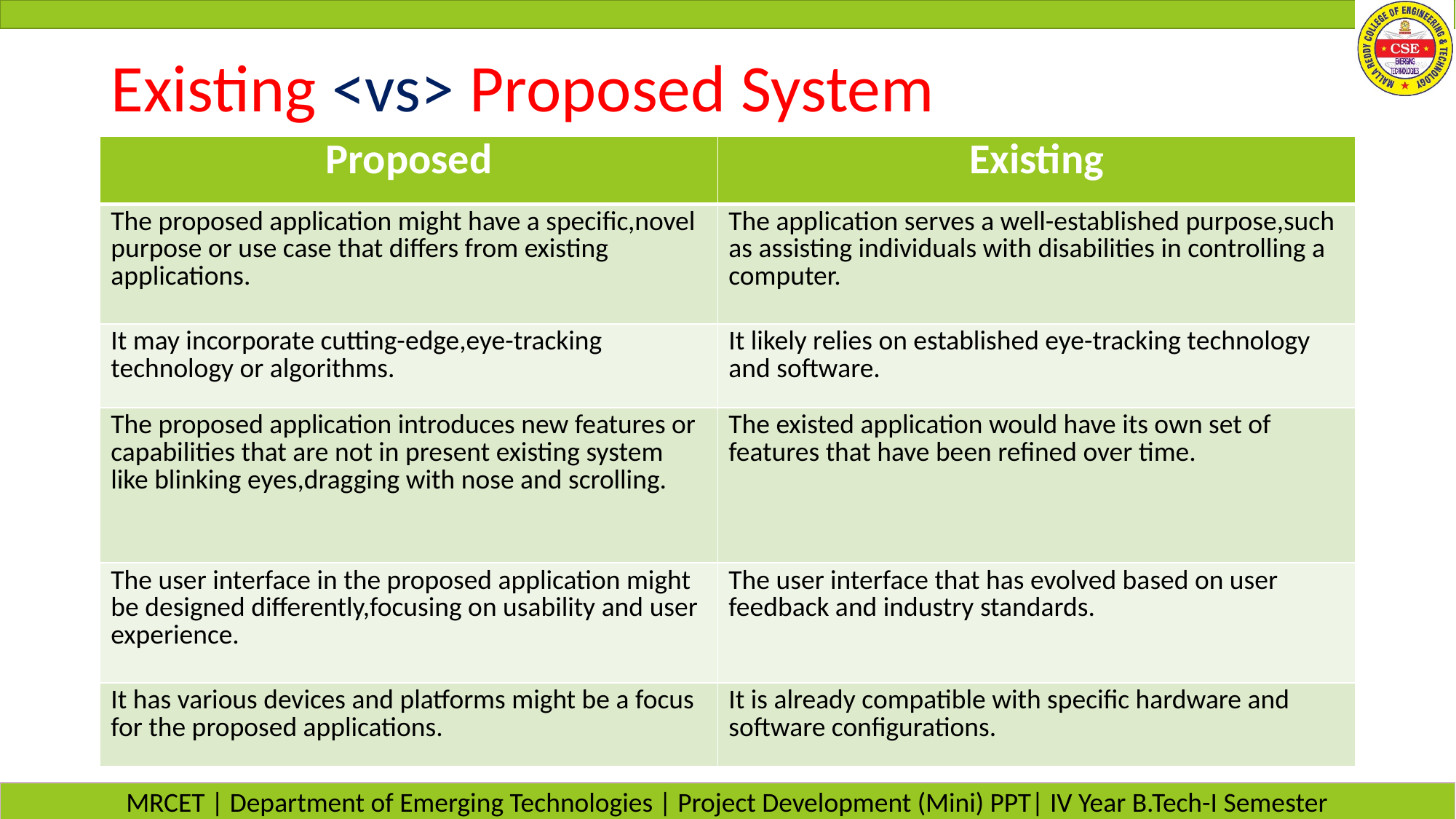

# Existing <vs> Proposed System
| Proposed | Existing |
| --- | --- |
| The proposed application might have a specific,novel purpose or use case that differs from existing applications. | The application serves a well-established purpose,such as assisting individuals with disabilities in controlling a computer. |
| It may incorporate cutting-edge,eye-tracking technology or algorithms. | It likely relies on established eye-tracking technology and software. |
| The proposed application introduces new features or capabilities that are not in present existing system like blinking eyes,dragging with nose and scrolling. | The existed application would have its own set of features that have been refined over time. |
| The user interface in the proposed application might be designed differently,focusing on usability and user experience. | The user interface that has evolved based on user feedback and industry standards. |
| It has various devices and platforms might be a focus for the proposed applications. | It is already compatible with specific hardware and software configurations. |